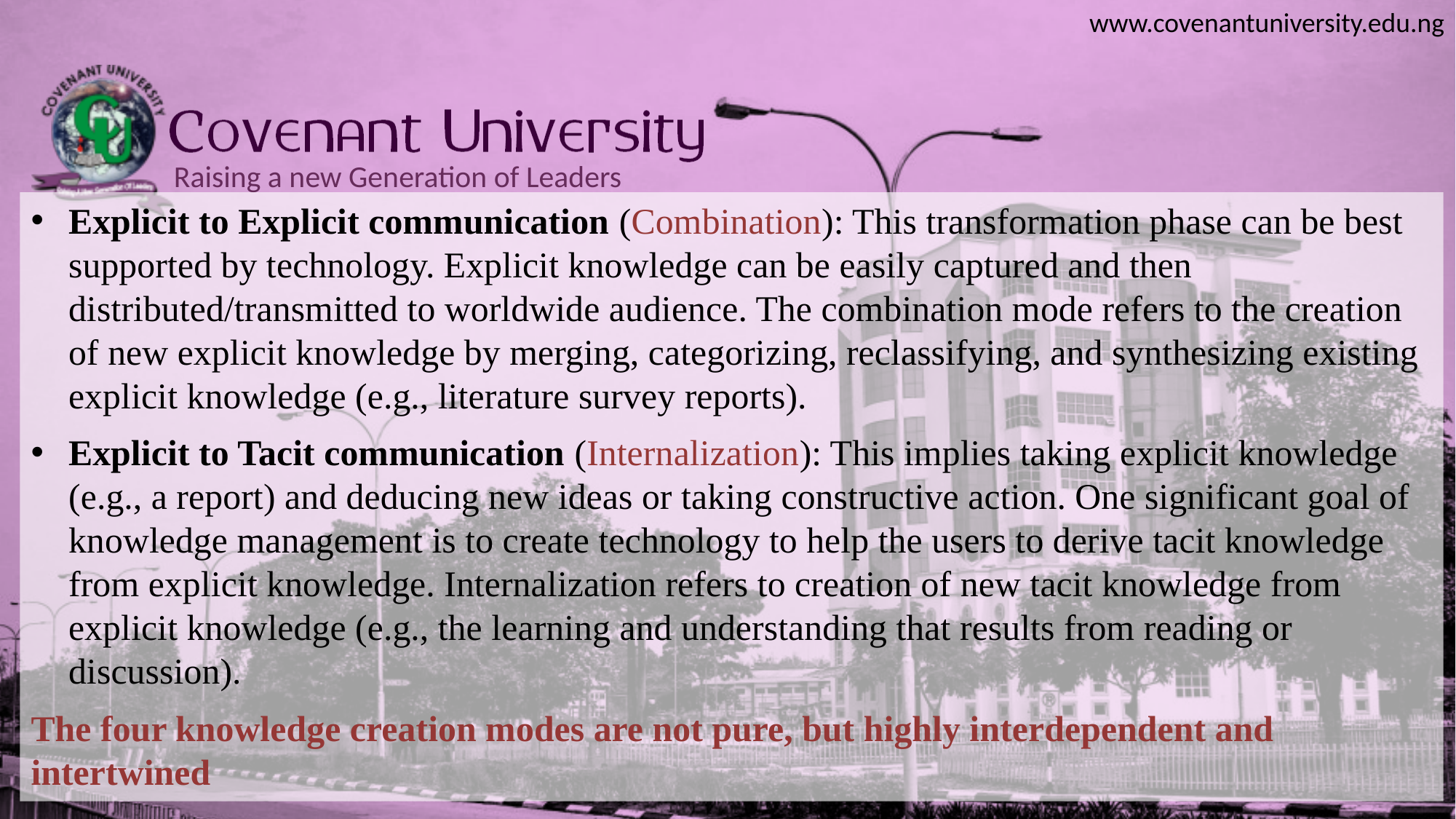

Explicit to Explicit communication (Combination): This transformation phase can be best supported by technology. Explicit knowledge can be easily captured and then distributed/transmitted to worldwide audience. The combination mode refers to the creation of new explicit knowledge by merging, categorizing, reclassifying, and synthesizing existing explicit knowledge (e.g., literature survey reports).
Explicit to Tacit communication (Internalization): This implies taking explicit knowledge (e.g., a report) and deducing new ideas or taking constructive action. One significant goal of knowledge management is to create technology to help the users to derive tacit knowledge from explicit knowledge. Internalization refers to creation of new tacit knowledge from explicit knowledge (e.g., the learning and understanding that results from reading or discussion).
The four knowledge creation modes are not pure, but highly interdependent and intertwined